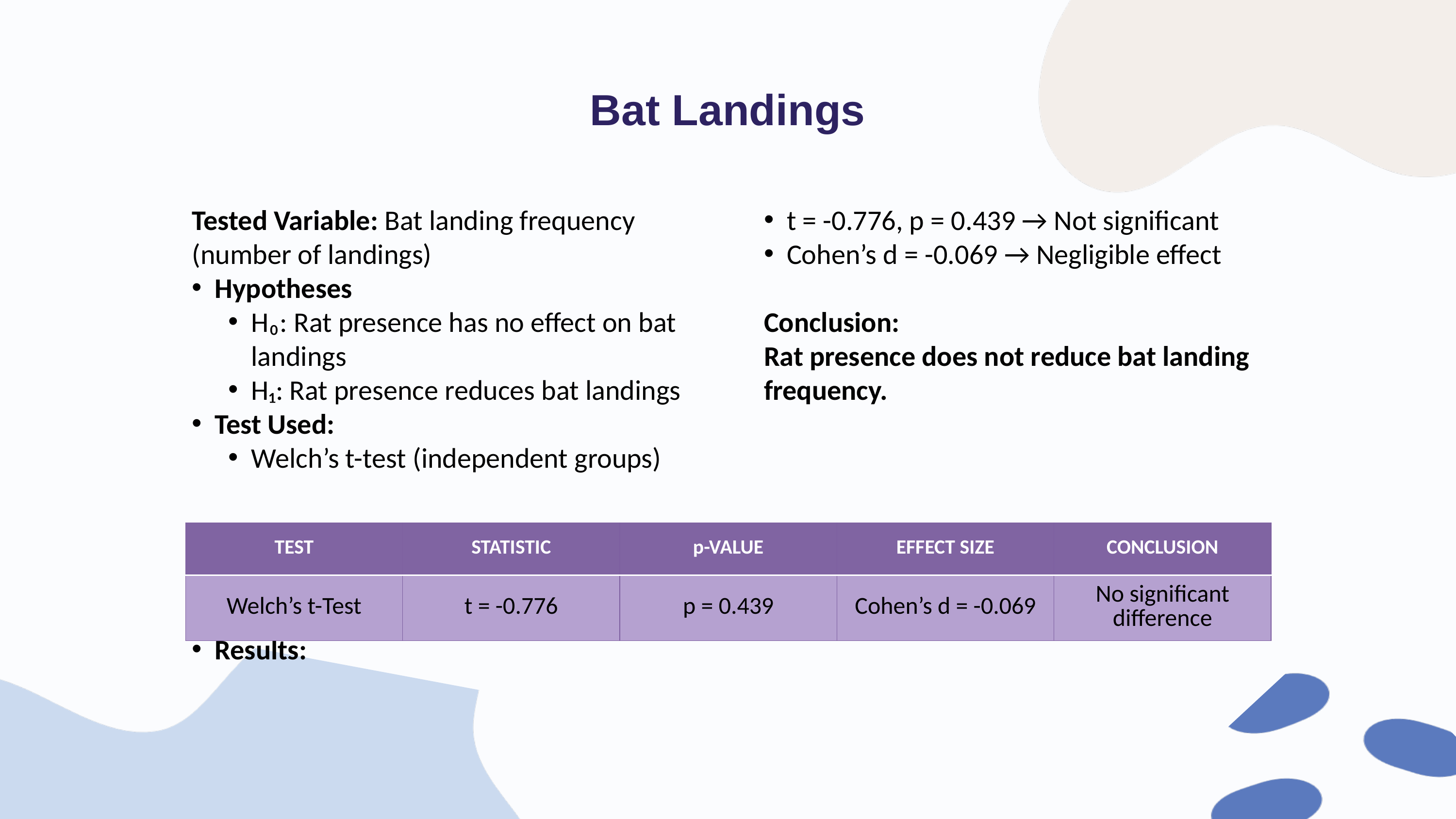

Bat Landings
Tested Variable: Bat landing frequency (number of landings)
Hypotheses
H₀: Rat presence has no effect on bat landings
H₁: Rat presence reduces bat landings
Test Used:
Welch’s t-test (independent groups)

Results:
t = -0.776, p = 0.439 → Not significant
Cohen’s d = -0.069 → Negligible effect

Conclusion:
Rat presence does not reduce bat landing frequency.

| TEST | STATISTIC | p-VALUE | EFFECT SIZE | CONCLUSION |
| --- | --- | --- | --- | --- |
| Welch’s t-Test | t = -0.776 | p = 0.439 | Cohen’s d = -0.069 | No significant difference |